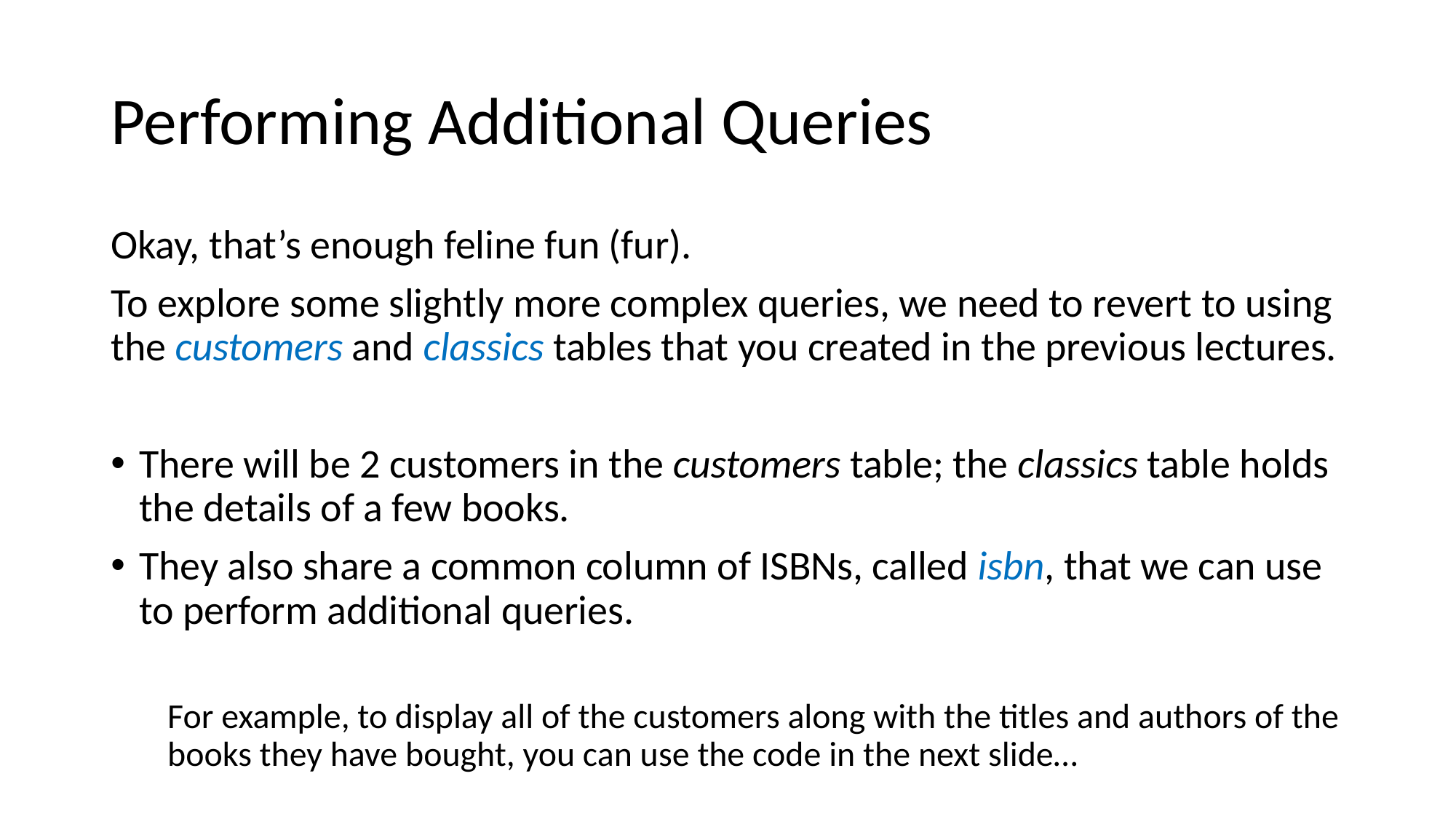

# Performing Additional Queries
Okay, that’s enough feline fun (fur).
To explore some slightly more complex queries, we need to revert to using the customers and classics tables that you created in the previous lectures.

There will be 2 customers in the customers table; the classics table holds the details of a few books.
They also share a common column of ISBNs, called isbn, that we can use to perform additional queries.

For example, to display all of the customers along with the titles and authors of the books they have bought, you can use the code in the next slide…